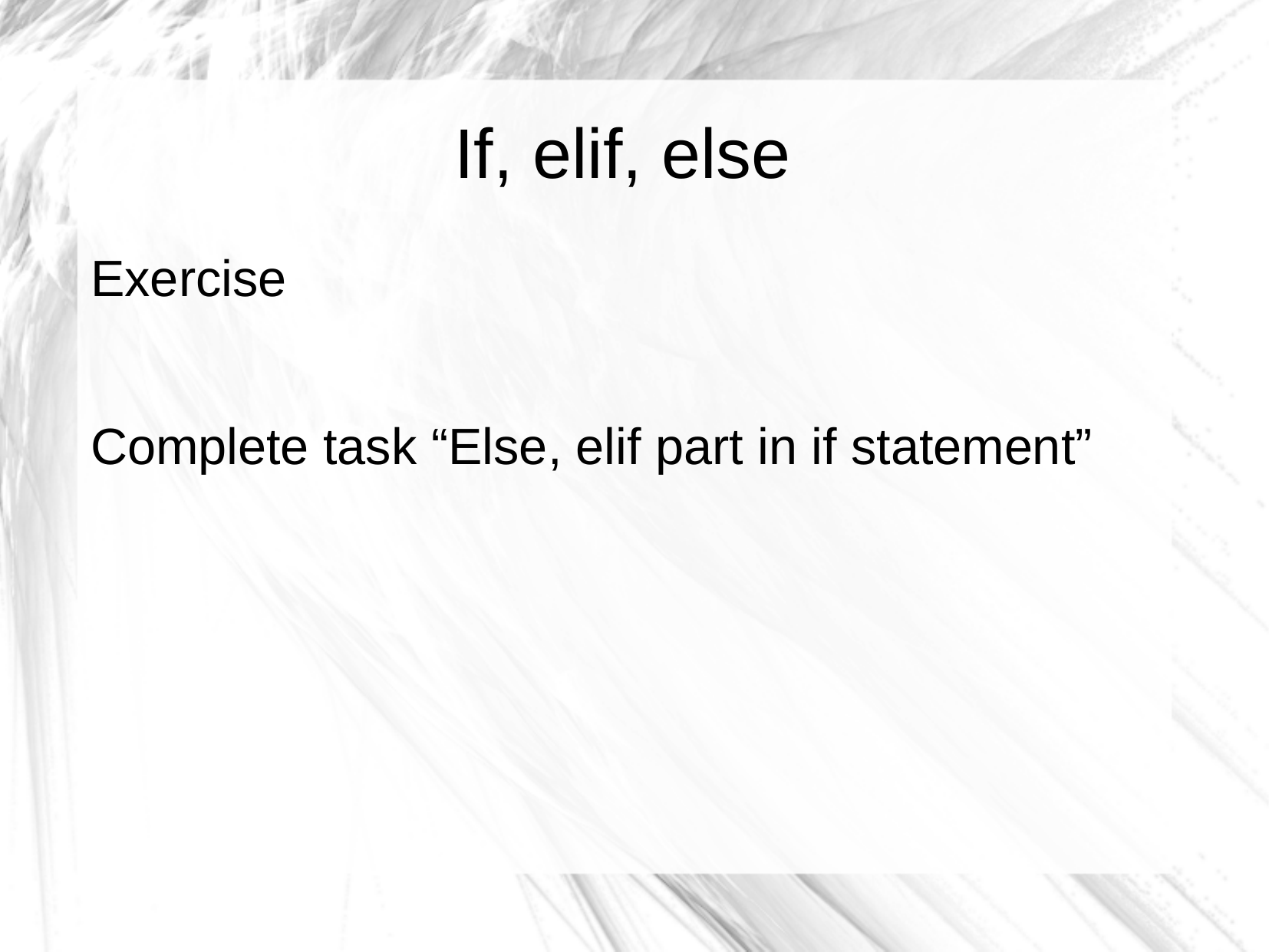

If, elif, else
Exercise

Complete task “Else, elif part in if statement”